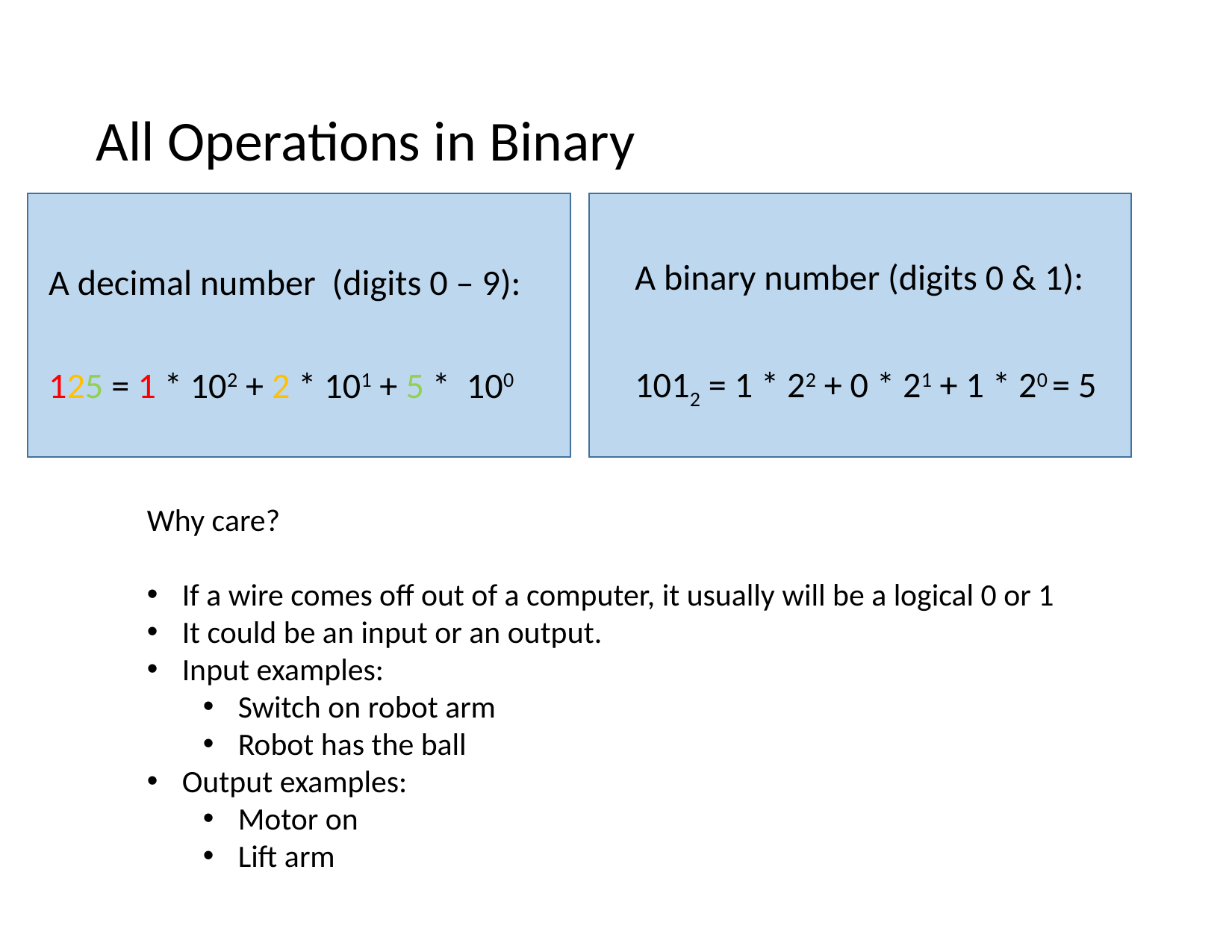

# All Operations in Binary

A binary number (digits 0 & 1):

1012 = 1 * 22 + 0 * 21 + 1 * 20 = 5
A decimal number  (digits 0 – 9):

125 = 1 * 102 + 2 * 101 + 5 *  100
Why care?

If a wire comes off out of a computer, it usually will be a logical 0 or 1
It could be an input or an output.
Input examples:
Switch on robot arm
Robot has the ball
Output examples:
Motor on
Lift arm